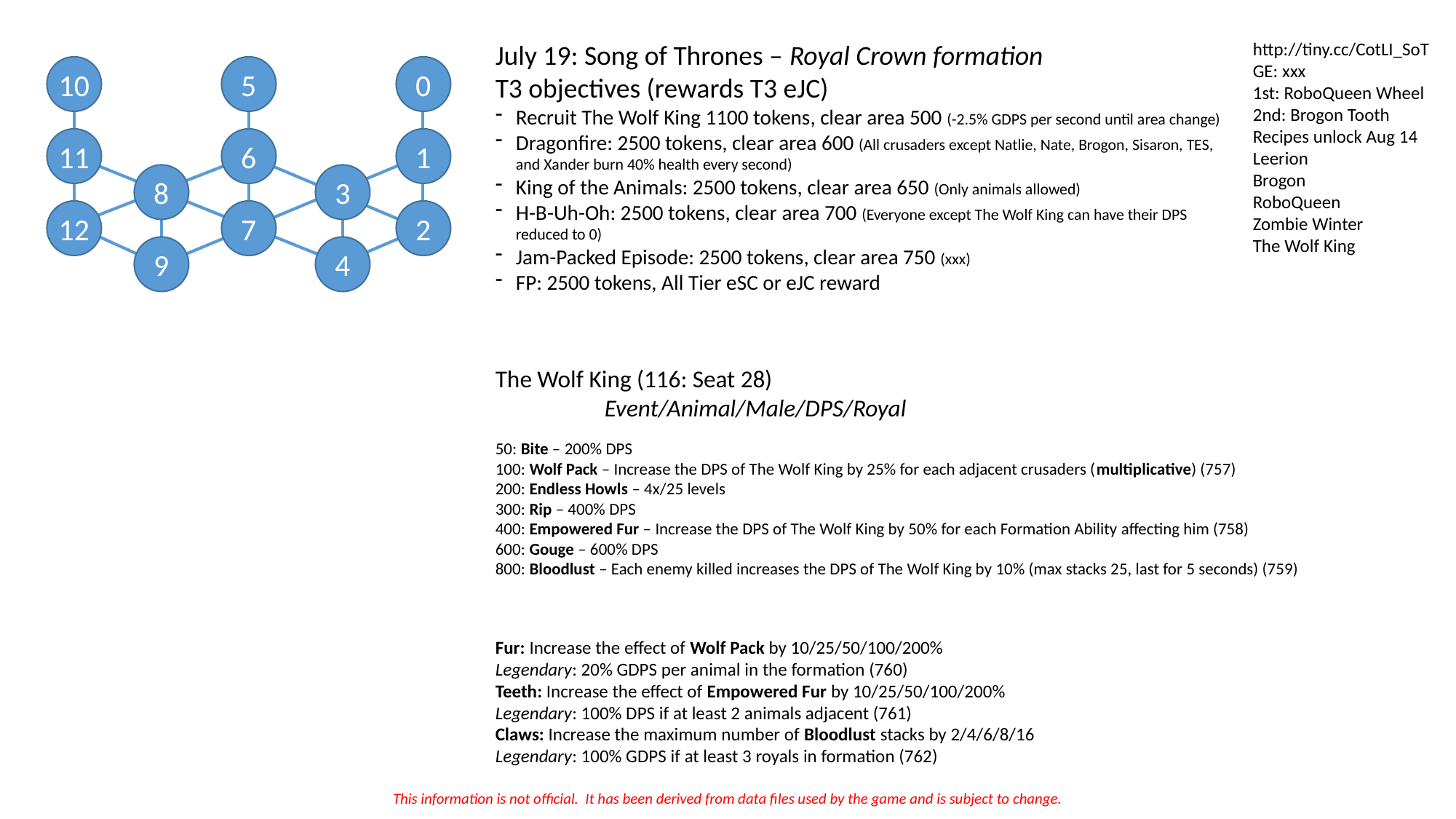

July 19: Song of Thrones – Royal Crown formation
T3 objectives (rewards T3 eJC)
Recruit The Wolf King 1100 tokens, clear area 500 (-2.5% GDPS per second until area change)
Dragonfire: 2500 tokens, clear area 600 (All crusaders except Natlie, Nate, Brogon, Sisaron, TES, and Xander burn 40% health every second)
King of the Animals: 2500 tokens, clear area 650 (Only animals allowed)
H-B-Uh-Oh: 2500 tokens, clear area 700 (Everyone except The Wolf King can have their DPS reduced to 0)
Jam-Packed Episode: 2500 tokens, clear area 750 (xxx)
FP: 2500 tokens, All Tier eSC or eJC reward
http://tiny.cc/CotLI_SoT
GE: xxx
1st: RoboQueen Wheel
2nd: Brogon Tooth
Recipes unlock Aug 14
Leerion
Brogon
RoboQueen
Zombie Winter
The Wolf King
10
5
0
11
6
1
8
3
12
7
2
9
4
The Wolf King (116: Seat 28)
	Event/Animal/Male/DPS/Royal
50: Bite – 200% DPS
100: Wolf Pack – Increase the DPS of The Wolf King by 25% for each adjacent crusaders (multiplicative) (757)
200: Endless Howls – 4x/25 levels
300: Rip – 400% DPS
400: Empowered Fur – Increase the DPS of The Wolf King by 50% for each Formation Ability affecting him (758)
600: Gouge – 600% DPS
800: Bloodlust – Each enemy killed increases the DPS of The Wolf King by 10% (max stacks 25, last for 5 seconds) (759)
Fur: Increase the effect of Wolf Pack by 10/25/50/100/200%
Legendary: 20% GDPS per animal in the formation (760)
Teeth: Increase the effect of Empowered Fur by 10/25/50/100/200%
Legendary: 100% DPS if at least 2 animals adjacent (761)
Claws: Increase the maximum number of Bloodlust stacks by 2/4/6/8/16
Legendary: 100% GDPS if at least 3 royals in formation (762)
This information is not official.  It has been derived from data files used by the game and is subject to change.